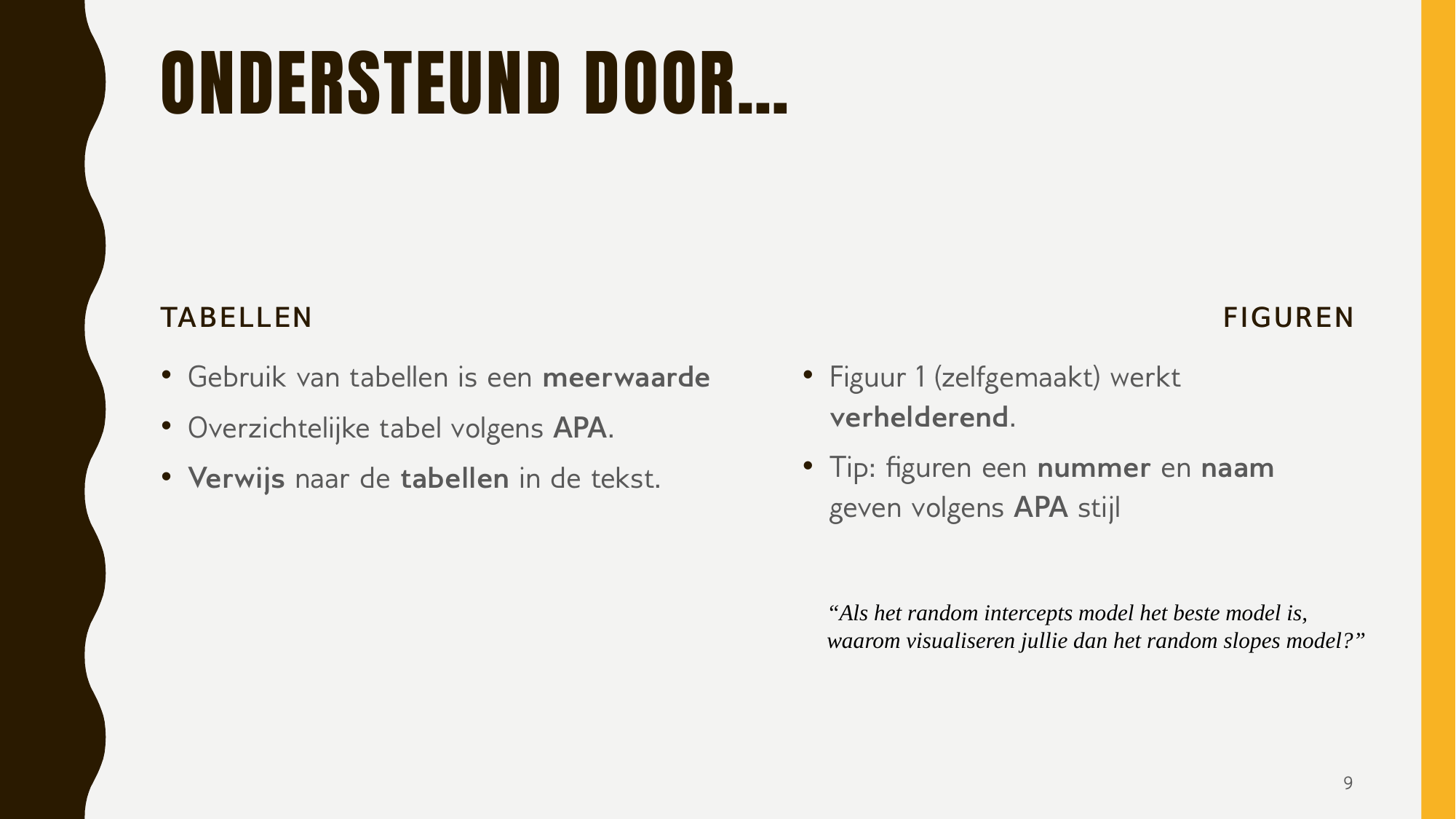

# ONDERSTEUND DOOR…
TABELLEN
FIGUREN
Gebruik van tabellen is een meerwaarde
Overzichtelijke tabel volgens APA.
Verwijs naar de tabellen in de tekst.

Figuur 1 (zelfgemaakt) werkt verhelderend.
Tip: figuren een nummer en naam geven volgens APA stijl

“Als het random intercepts model het beste model is, waarom visualiseren jullie dan het random slopes model?”
9